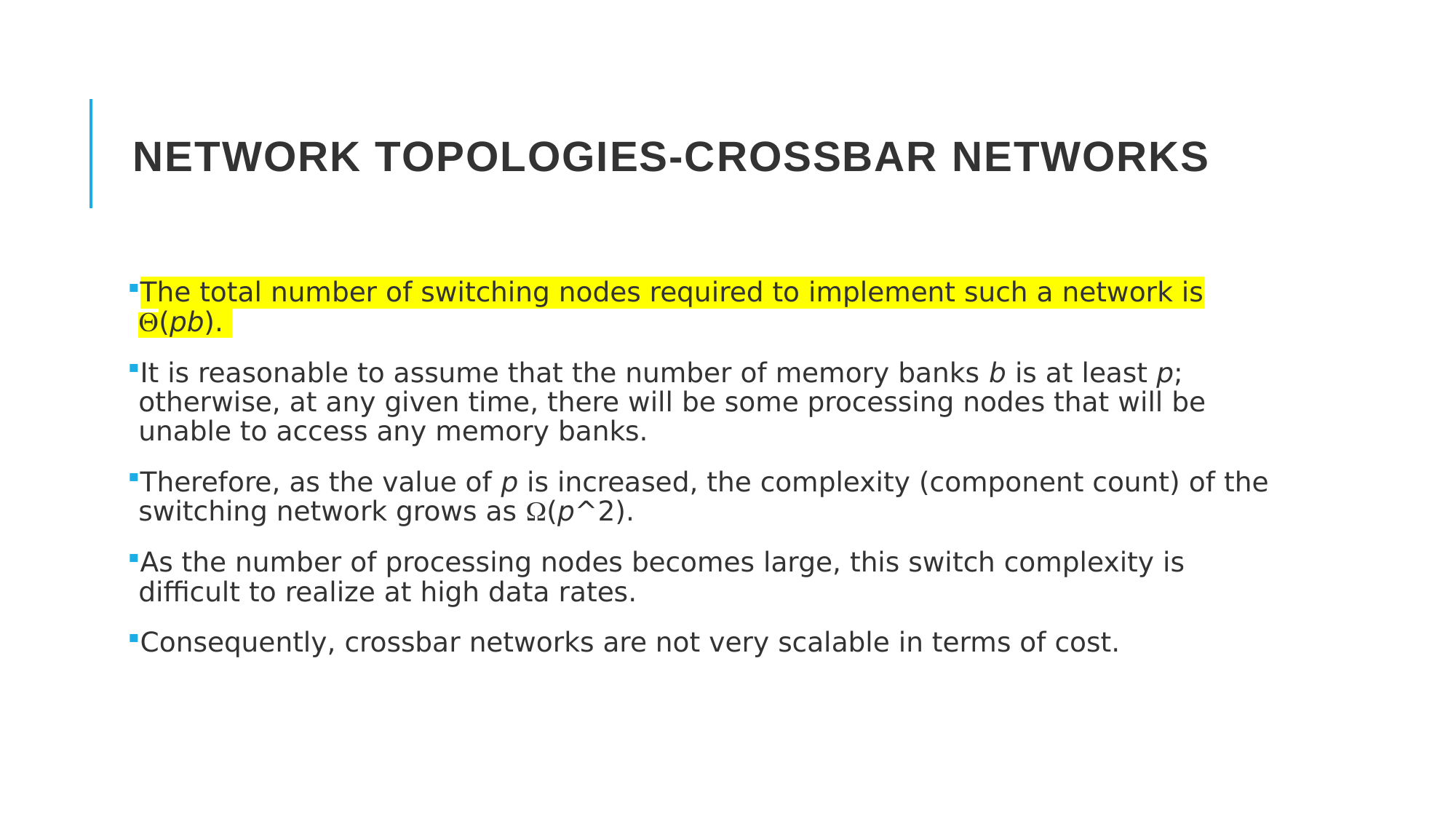

# Network Topologies-Crossbar Networks
The total number of switching nodes required to implement such a network is Θ(pb).
It is reasonable to assume that the number of memory banks b is at least p; otherwise, at any given time, there will be some processing nodes that will be unable to access any memory banks.
Therefore, as the value of p is increased, the complexity (component count) of the switching network grows as Ω(p^2).
As the number of processing nodes becomes large, this switch complexity is difficult to realize at high data rates.
Consequently, crossbar networks are not very scalable in terms of cost.